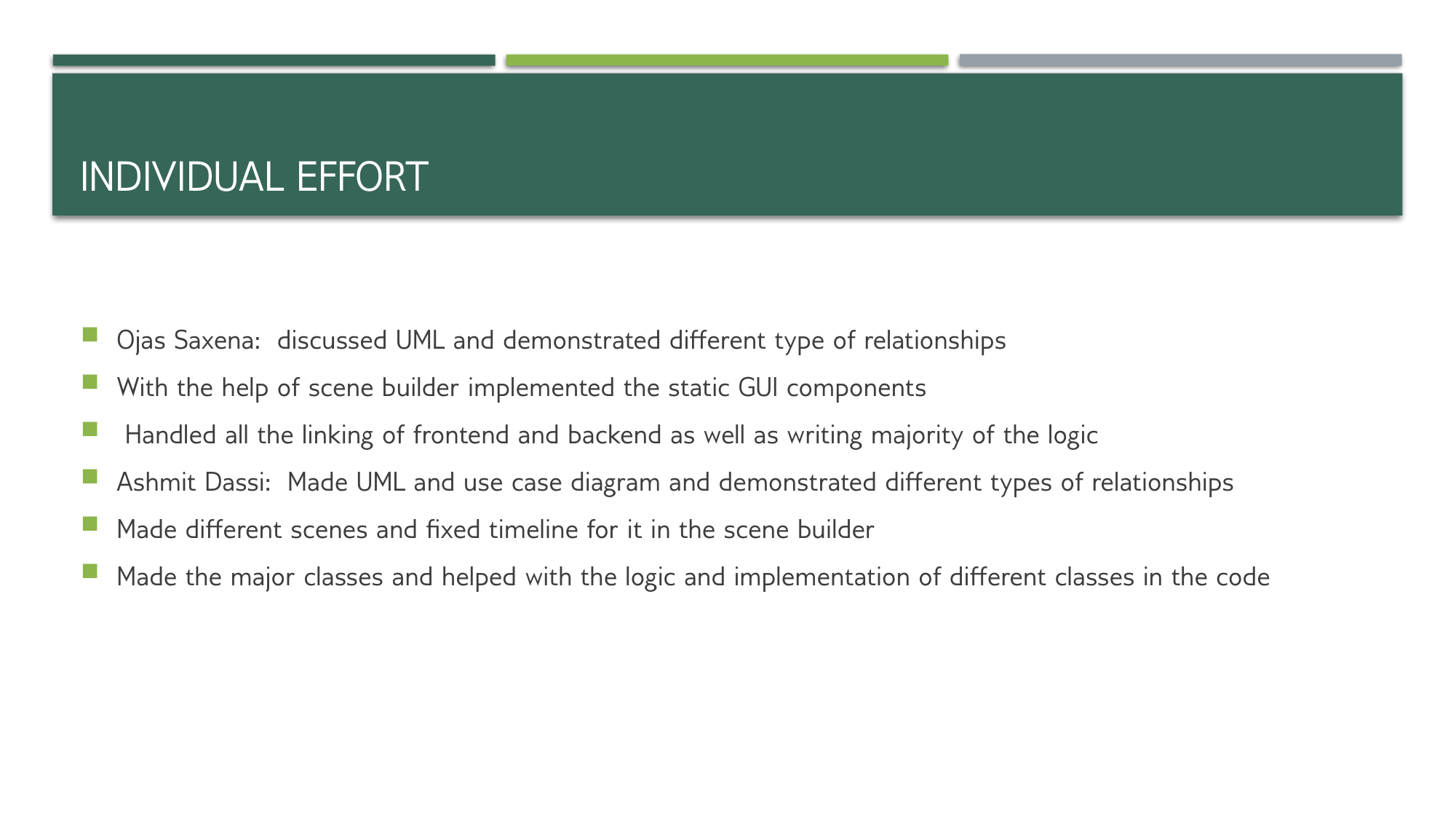

# Individual Effort
Ojas Saxena:  discussed UML and demonstrated different type of relationships
With the help of scene builder implemented the static GUI components
 Handled all the linking of frontend and backend as well as writing majority of the logic
Ashmit Dassi:  Made UML and use case diagram and demonstrated different types of relationships
Made different scenes and fixed timeline for it in the scene builder
Made the major classes and helped with the logic and implementation of different classes in the code